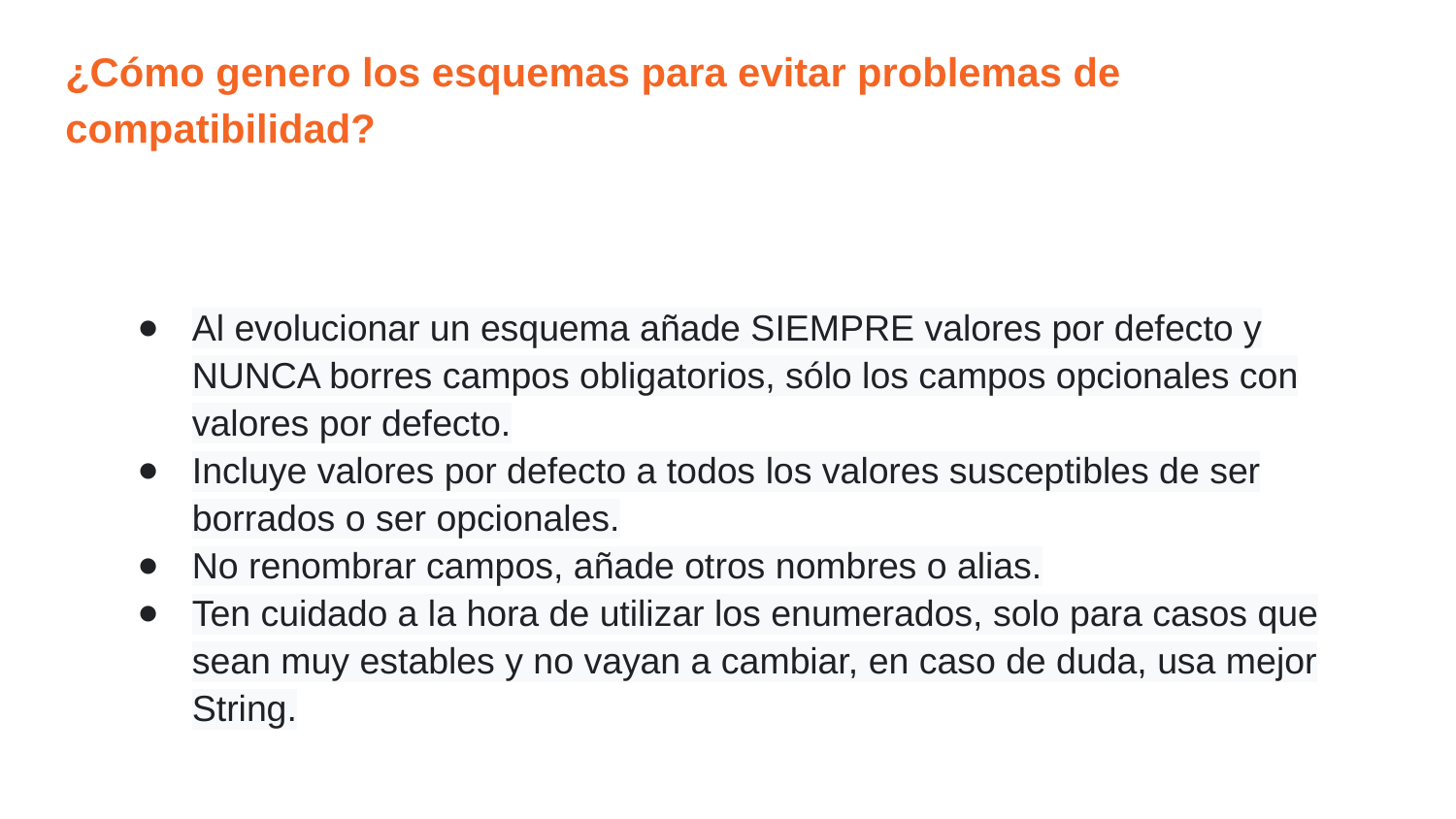

¿Cómo genero los esquemas para evitar problemas de compatibilidad?
Al evolucionar un esquema añade SIEMPRE valores por defecto y NUNCA borres campos obligatorios, sólo los campos opcionales con valores por defecto.
Incluye valores por defecto a todos los valores susceptibles de ser borrados o ser opcionales.
No renombrar campos, añade otros nombres o alias.
Ten cuidado a la hora de utilizar los enumerados, solo para casos que sean muy estables y no vayan a cambiar, en caso de duda, usa mejor String.